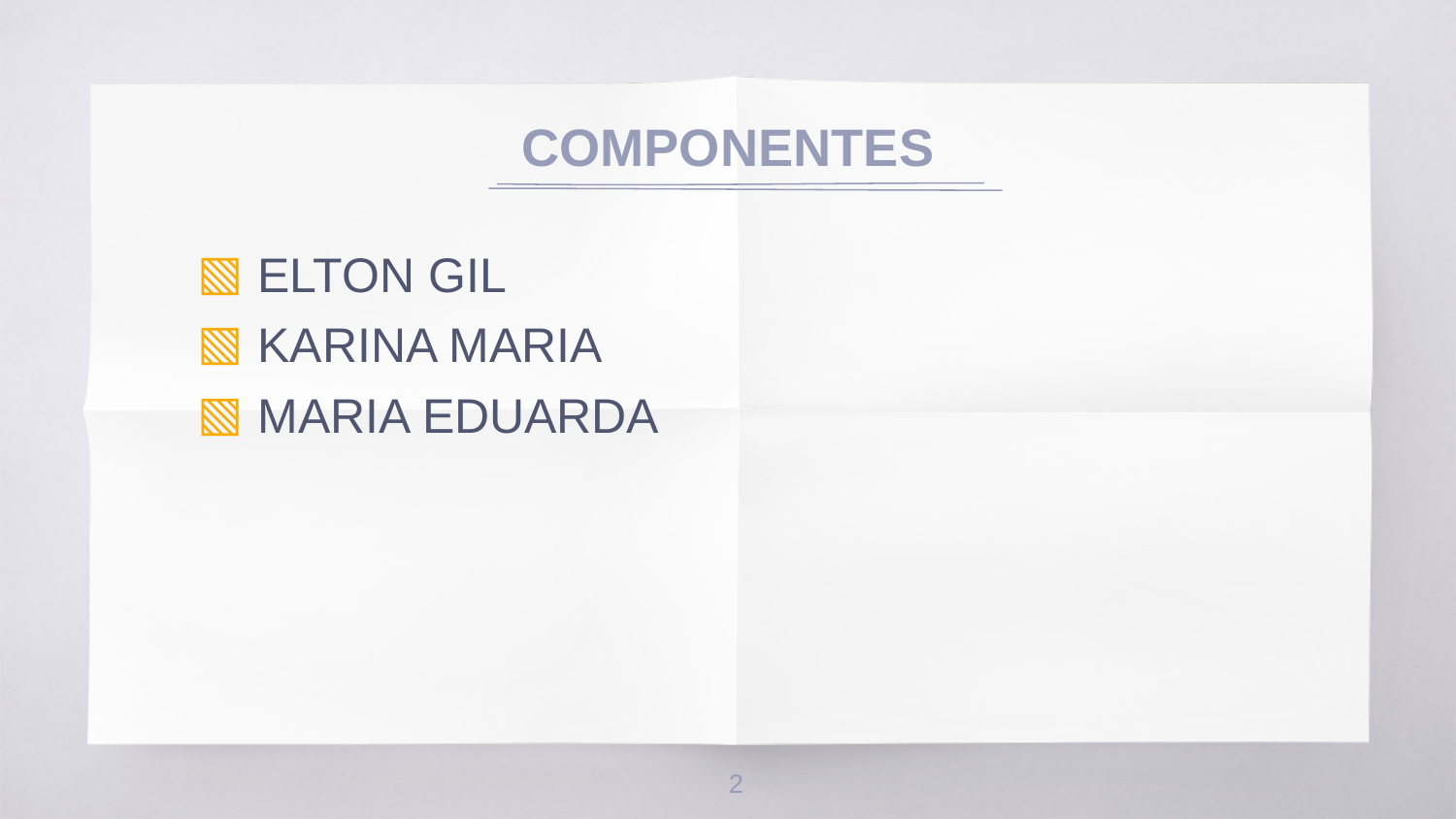

# COMPONENTES
ELTON GIL
KARINA MARIA
MARIA EDUARDA
2